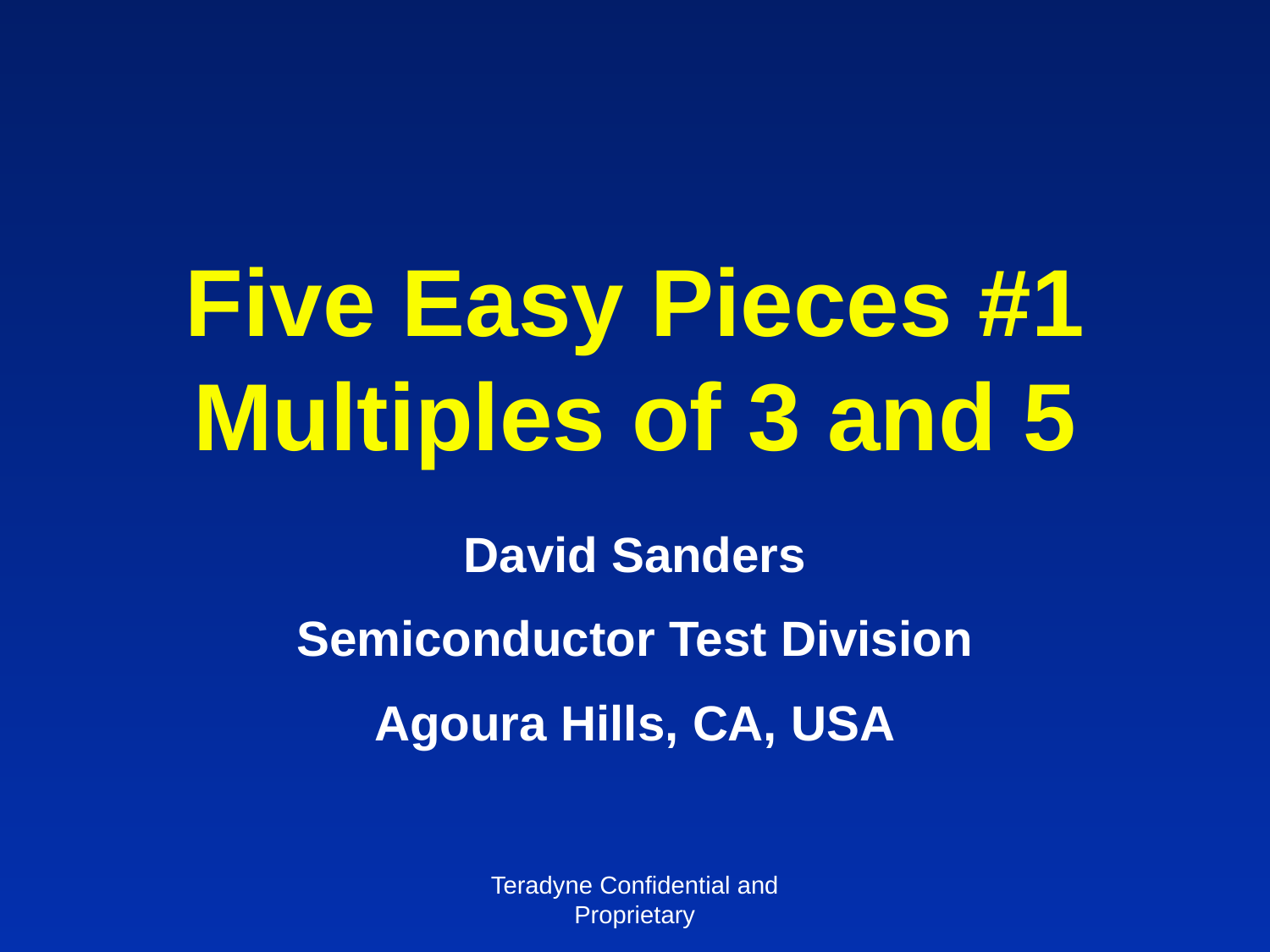

# Five Easy Pieces #1 Multiples of 3 and 5
David Sanders
Semiconductor Test Division
Agoura Hills, CA, USA
Teradyne Confidential and Proprietary